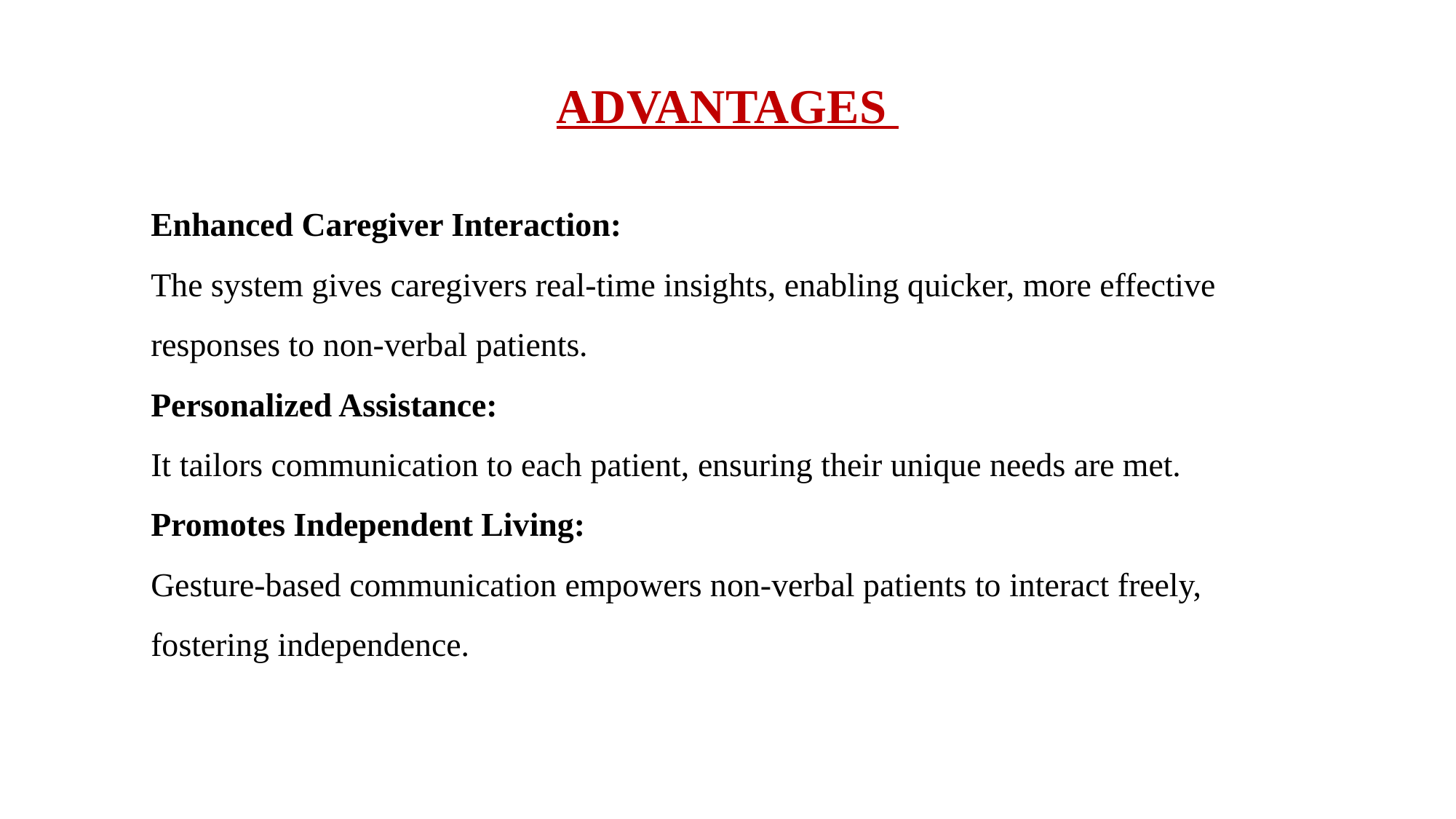

# ADVANTAGES

Enhanced Caregiver Interaction:
The system gives caregivers real-time insights, enabling quicker, more effective responses to non-verbal patients.
Personalized Assistance:
It tailors communication to each patient, ensuring their unique needs are met.
Promotes Independent Living:
Gesture-based communication empowers non-verbal patients to interact freely, fostering independence.